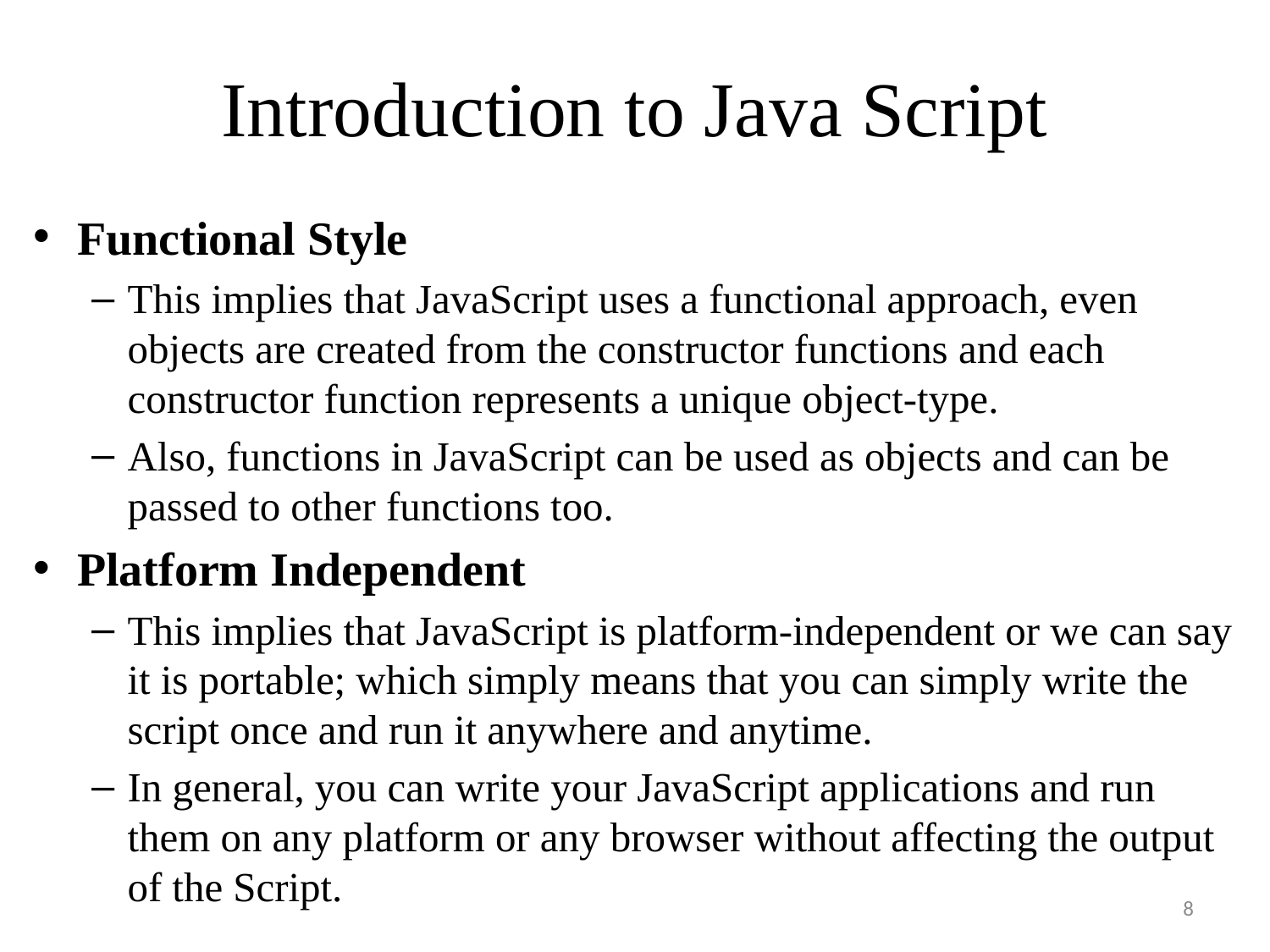

# Introduction to Java Script
Functional Style
This implies that JavaScript uses a functional approach, even objects are created from the constructor functions and each constructor function represents a unique object-type.
Also, functions in JavaScript can be used as objects and can be passed to other functions too.
Platform Independent
This implies that JavaScript is platform-independent or we can say it is portable; which simply means that you can simply write the script once and run it anywhere and anytime.
In general, you can write your JavaScript applications and run them on any platform or any browser without affecting the output of the Script.

8